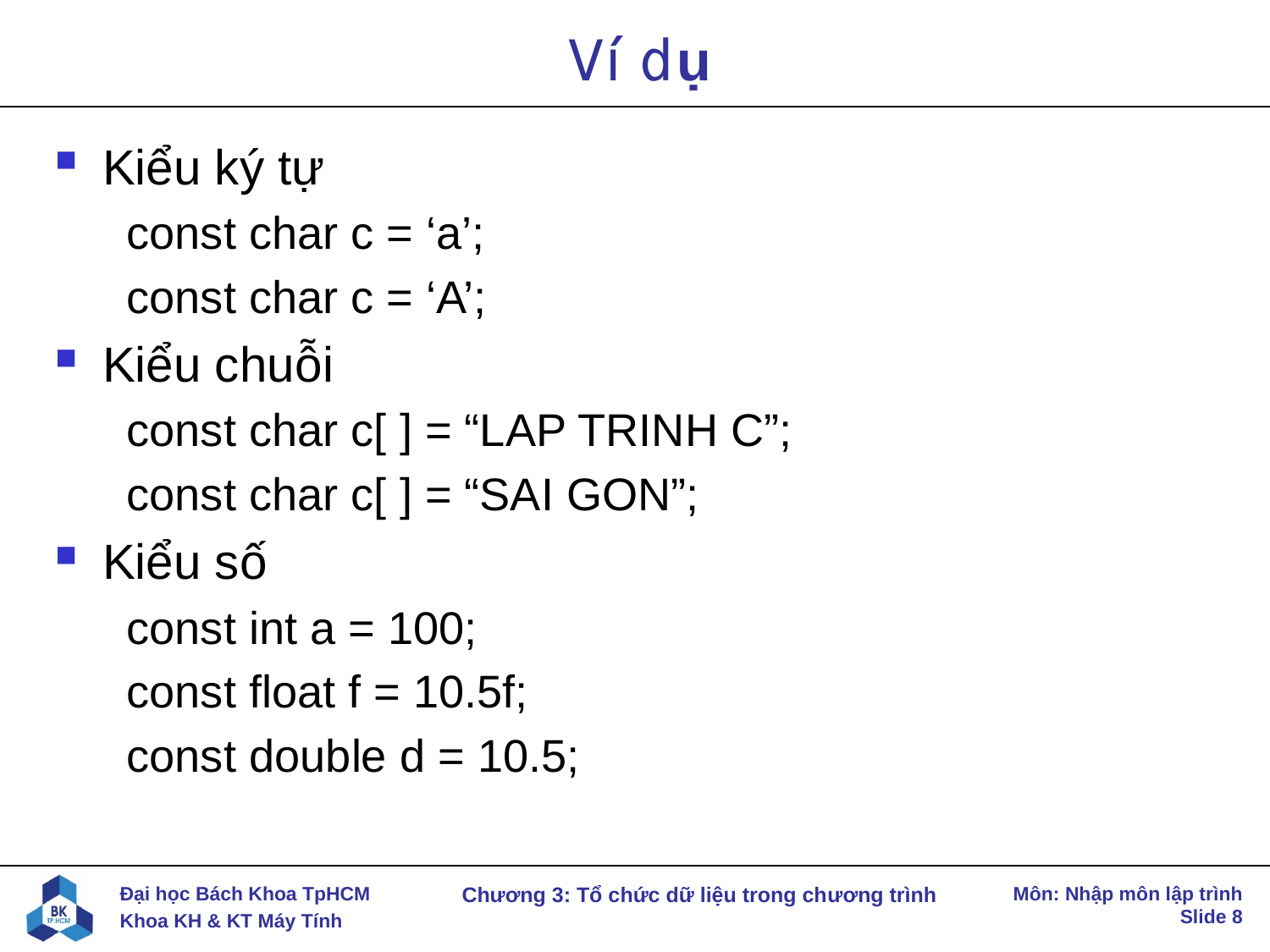

# Ví dụ
Kiểu ký tự
const char c = ‘a’;
const char c = ‘A’;
Kiểu chuỗi
const char c[ ] = “LAP TRINH C”;
const char c[ ] = “SAI GON”;
Kiểu số
const int a = 100;
const float f = 10.5f;
const double d = 10.5;